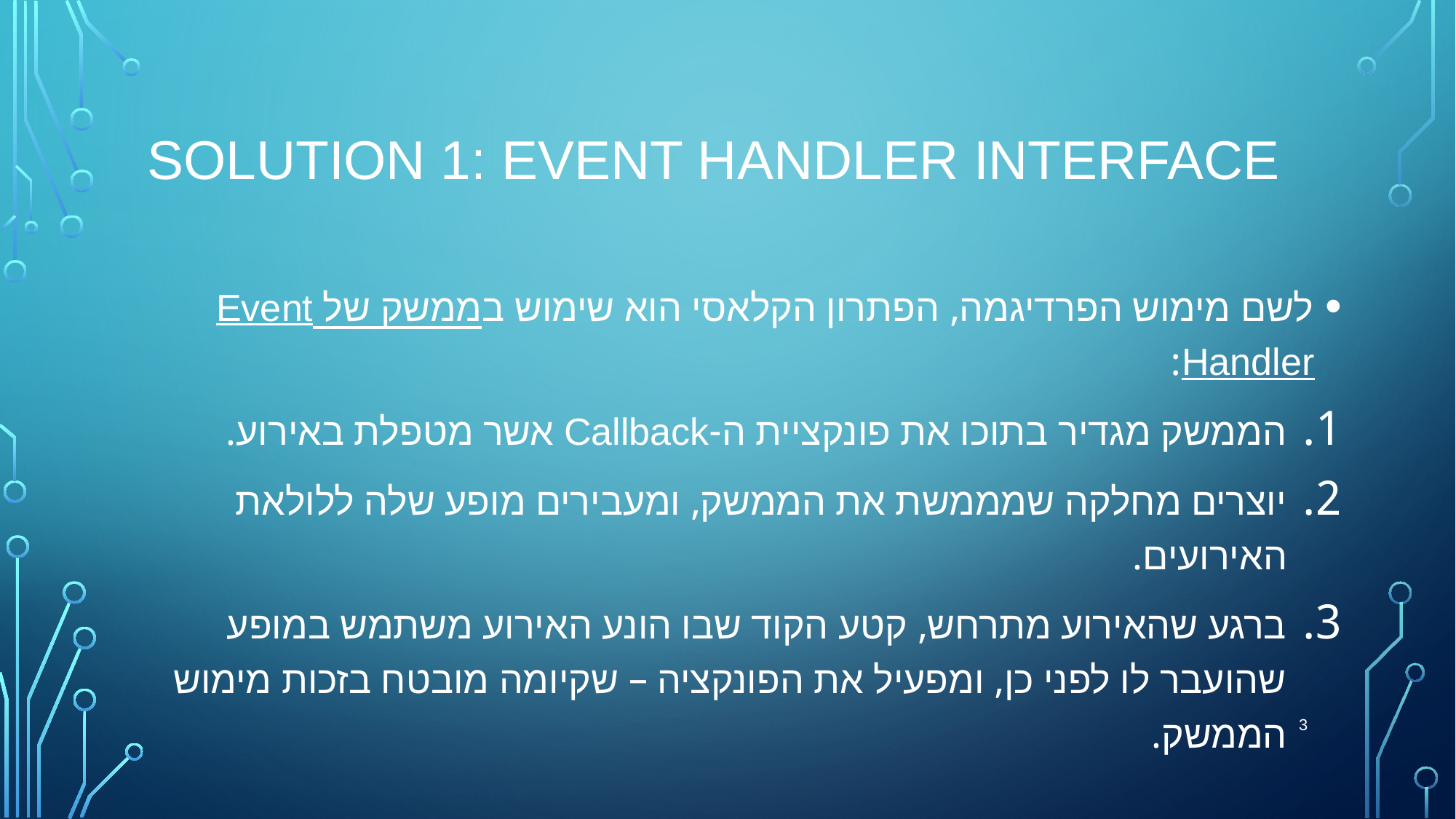

# Solution 1: Event handler interface
לשם מימוש הפרדיגמה, הפתרון הקלאסי הוא שימוש בממשק של Event Handler:
הממשק מגדיר בתוכו את פונקציית ה-Callback אשר מטפלת באירוע.
יוצרים מחלקה שמממשת את הממשק, ומעבירים מופע שלה ללולאת האירועים.
ברגע שהאירוע מתרחש, קטע הקוד שבו הונע האירוע משתמש במופע שהועבר לו לפני כן, ומפעיל את הפונקציה – שקיומה מובטח בזכות מימוש הממשק.
3